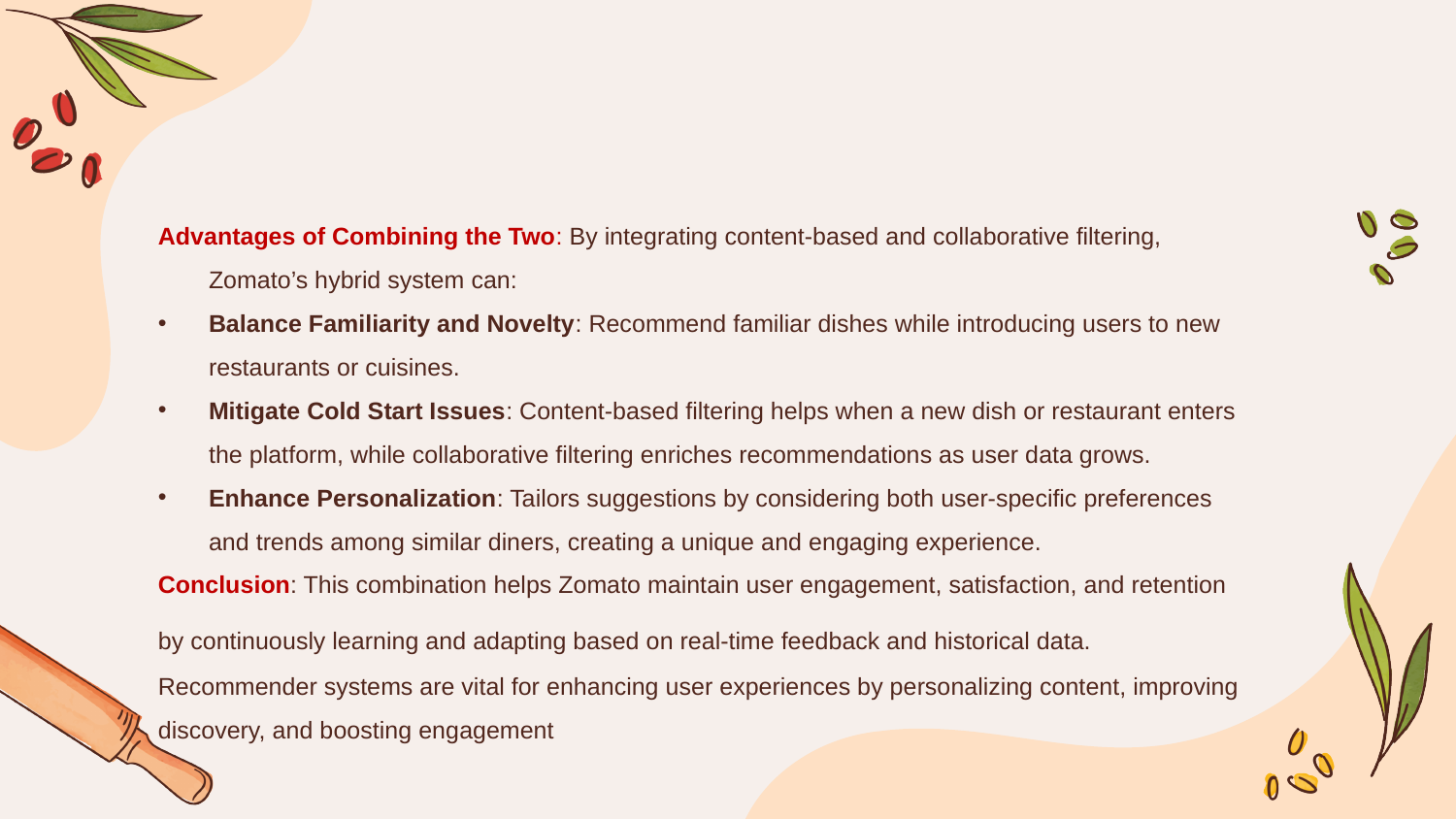

Advantages of Combining the Two: By integrating content-based and collaborative filtering, Zomato’s hybrid system can:
Balance Familiarity and Novelty: Recommend familiar dishes while introducing users to new restaurants or cuisines.
Mitigate Cold Start Issues: Content-based filtering helps when a new dish or restaurant enters the platform, while collaborative filtering enriches recommendations as user data grows.
Enhance Personalization: Tailors suggestions by considering both user-specific preferences and trends among similar diners, creating a unique and engaging experience.
Conclusion: This combination helps Zomato maintain user engagement, satisfaction, and retention by continuously learning and adapting based on real-time feedback and historical data. Recommender systems are vital for enhancing user experiences by personalizing content, improving discovery, and boosting engagement